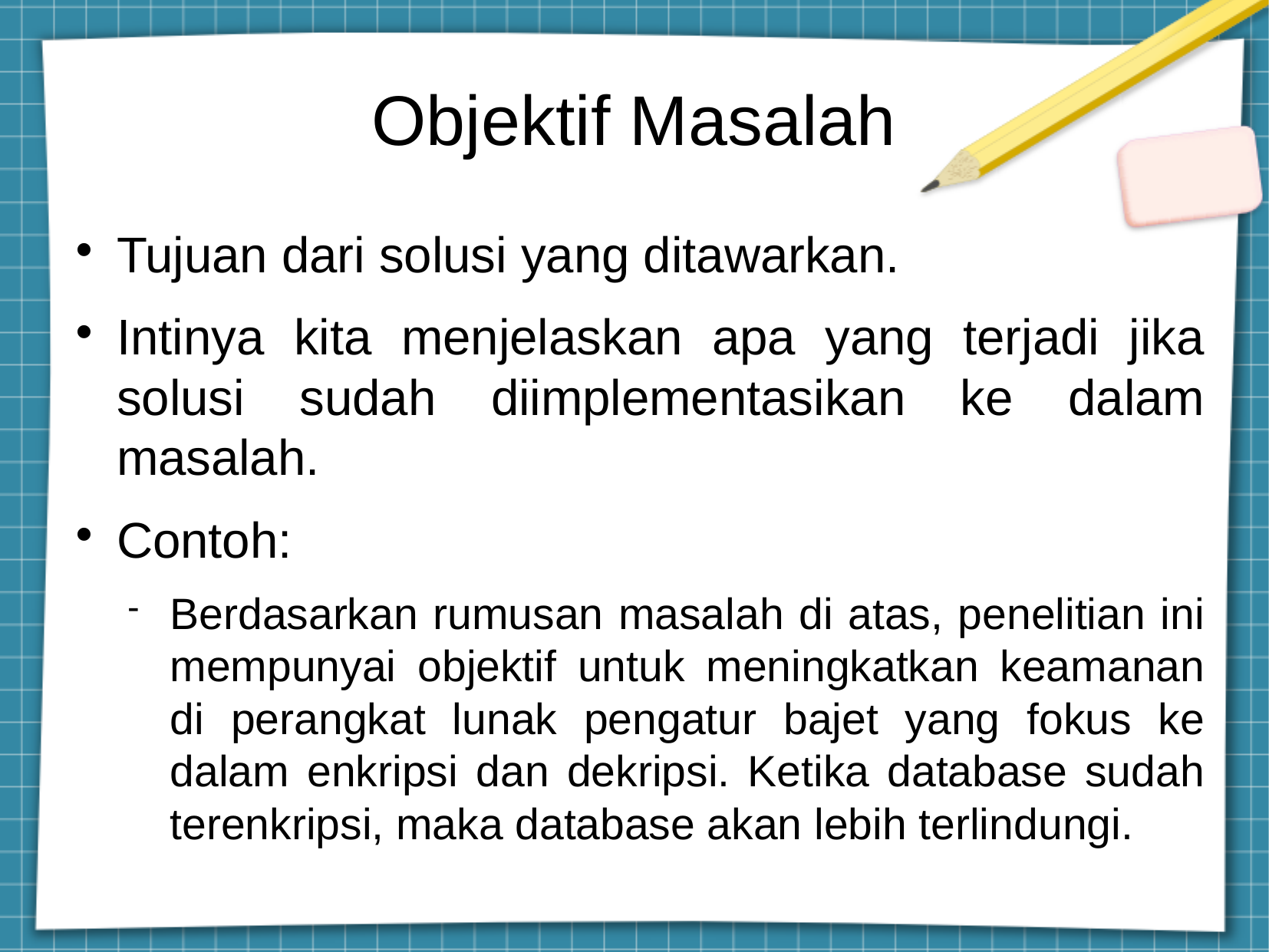

Objektif Masalah
Tujuan dari solusi yang ditawarkan.
Intinya kita menjelaskan apa yang terjadi jika solusi sudah diimplementasikan ke dalam masalah.
Contoh:
Berdasarkan rumusan masalah di atas, penelitian ini mempunyai objektif untuk meningkatkan keamanan di perangkat lunak pengatur bajet yang fokus ke dalam enkripsi dan dekripsi. Ketika database sudah terenkripsi, maka database akan lebih terlindungi.